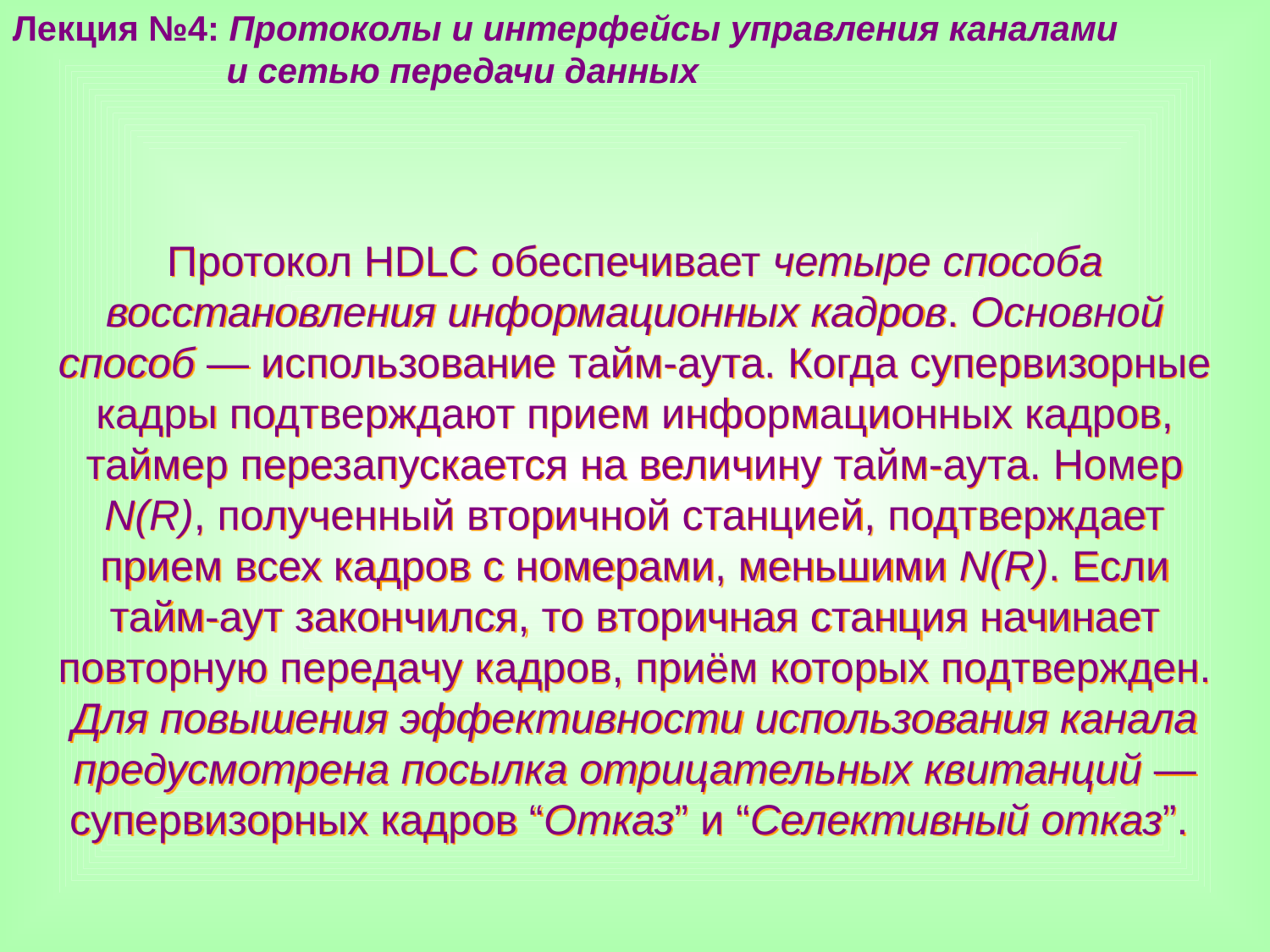

Лекция №4: Протоколы и интерфейсы управления каналами
                      и сетью передачи данных
Протокол HDLC обеспечивает четыре способа восстановления информационных кадров. Основной способ — использование тайм-аута. Когда супервизорные кадры подтверждают прием информационных кадров, таймер перезапускается на величину тайм-аута. Номер N(R), полученный вторичной станцией, подтверждает прием всех кадров с номерами, меньшими N(R). Если тайм-аут закончился, то вторичная станция начинает повторную передачу кадров, приём которых подтвержден. Для повышения эффективности использования канала предусмотрена посылка отрицательных квитанций — супервизорных кадров “Отказ” и “Селективный отказ”.